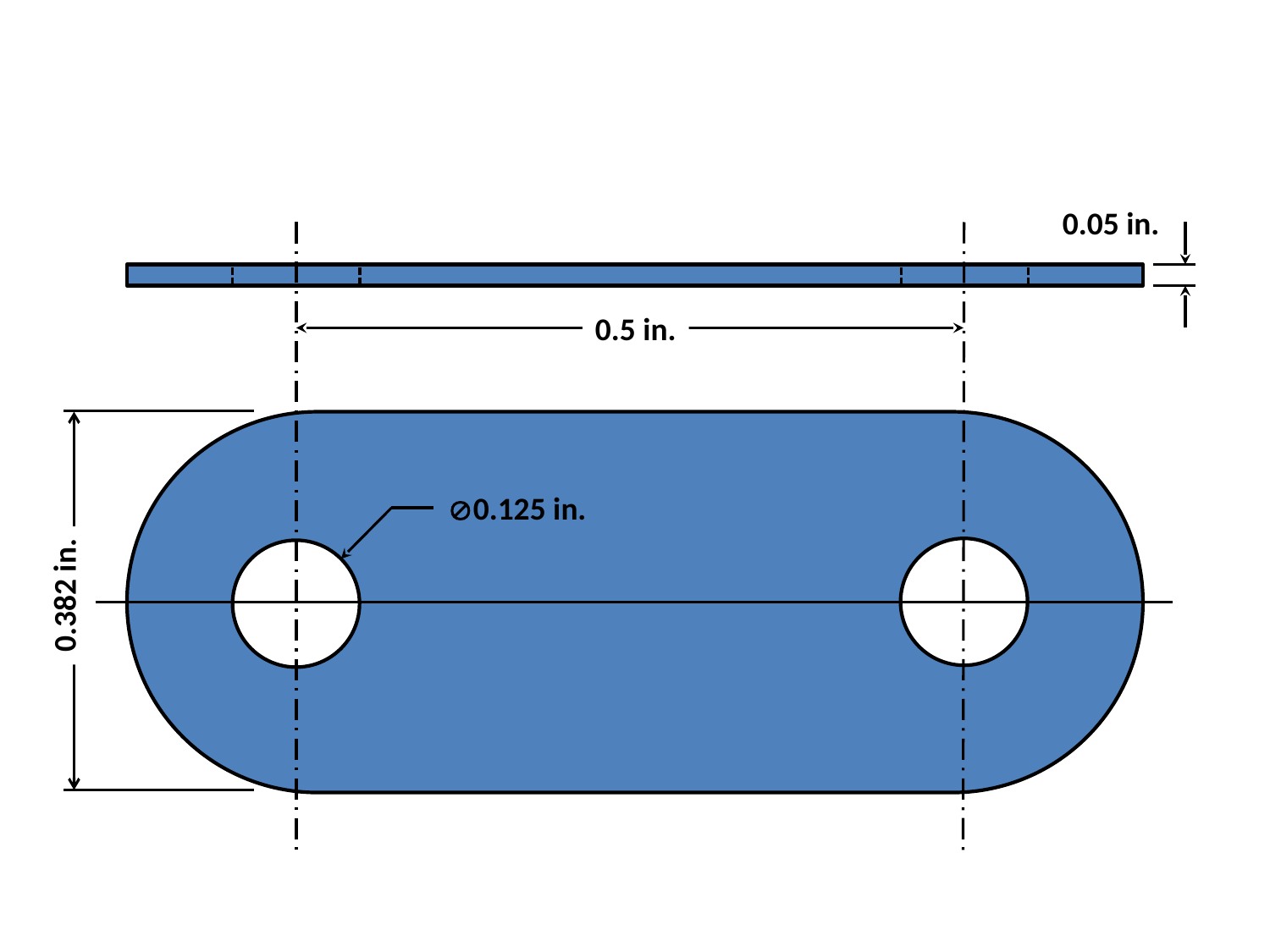

0.05 in.

0.5 in.

∅0.125 in.

0.382 in.